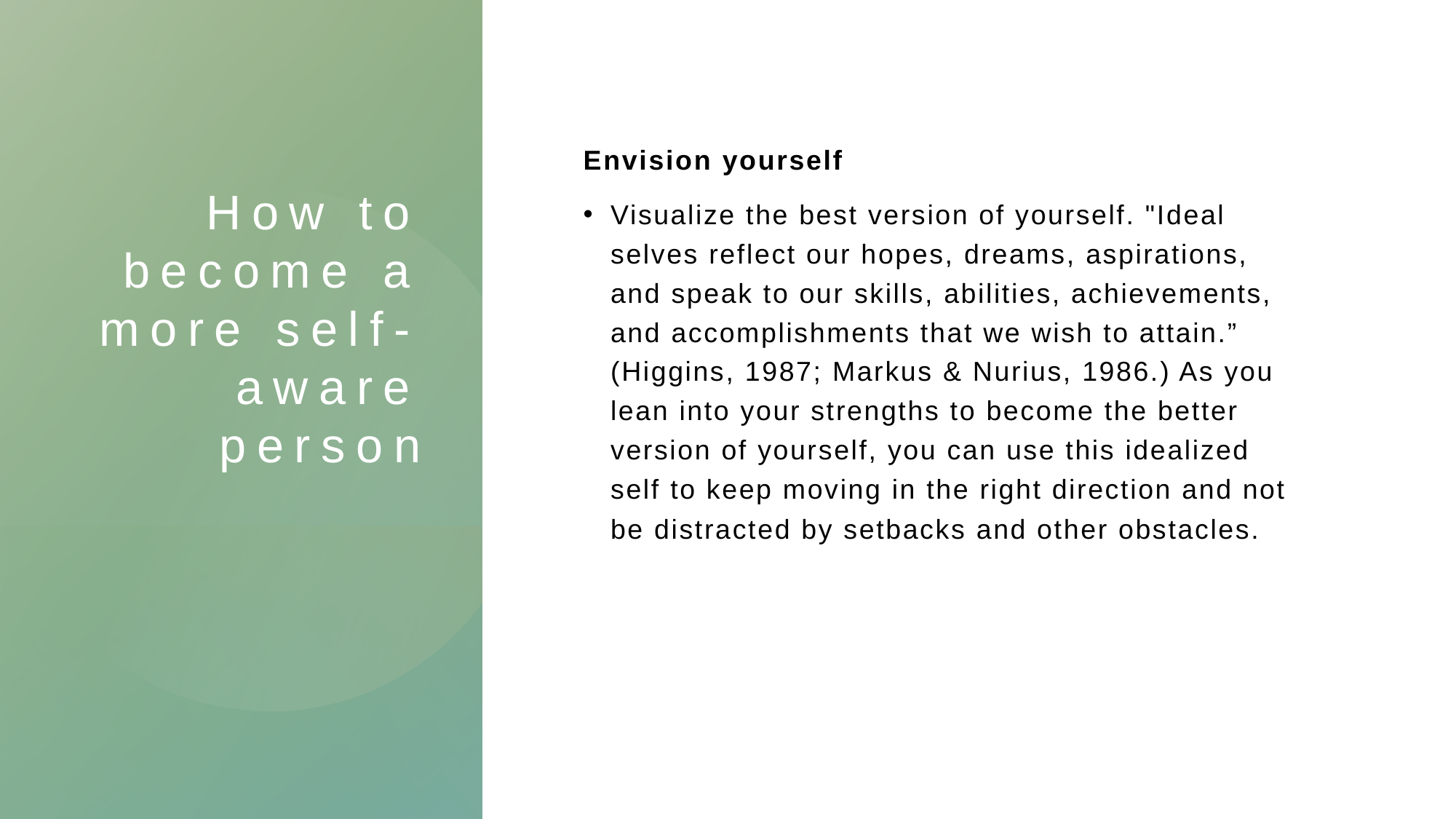

# How to become a more self-aware person
Envision yourself
Visualize the best version of yourself. "Ideal selves reflect our hopes, dreams, aspirations, and speak to our skills, abilities, achievements, and accomplishments that we wish to attain.” (Higgins, 1987; Markus & Nurius, 1986.) As you lean into your strengths to become the better version of yourself, you can use this idealized self to keep moving in the right direction and not be distracted by setbacks and other obstacles.